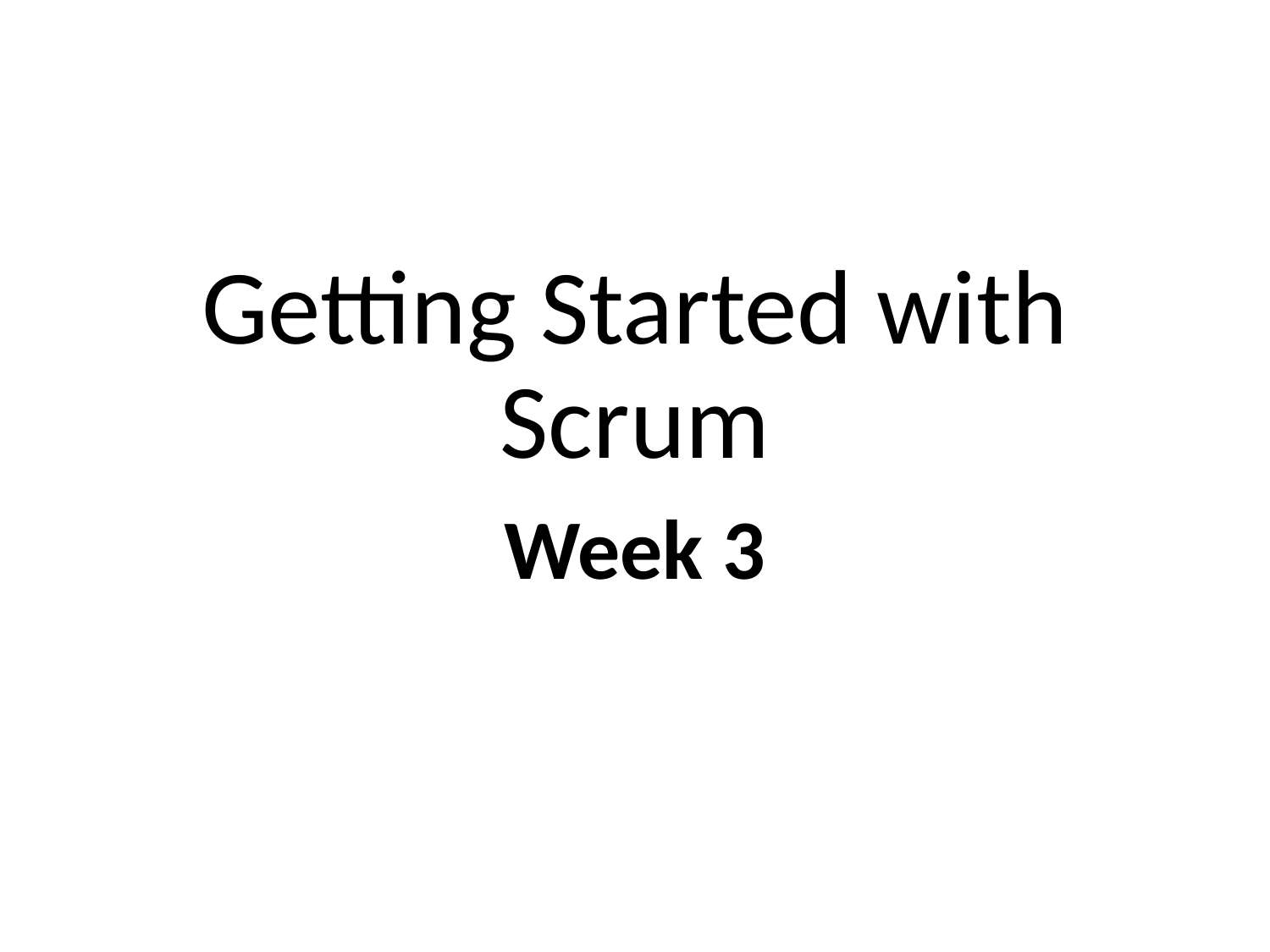

# Getting Started with Scrum
Week 3